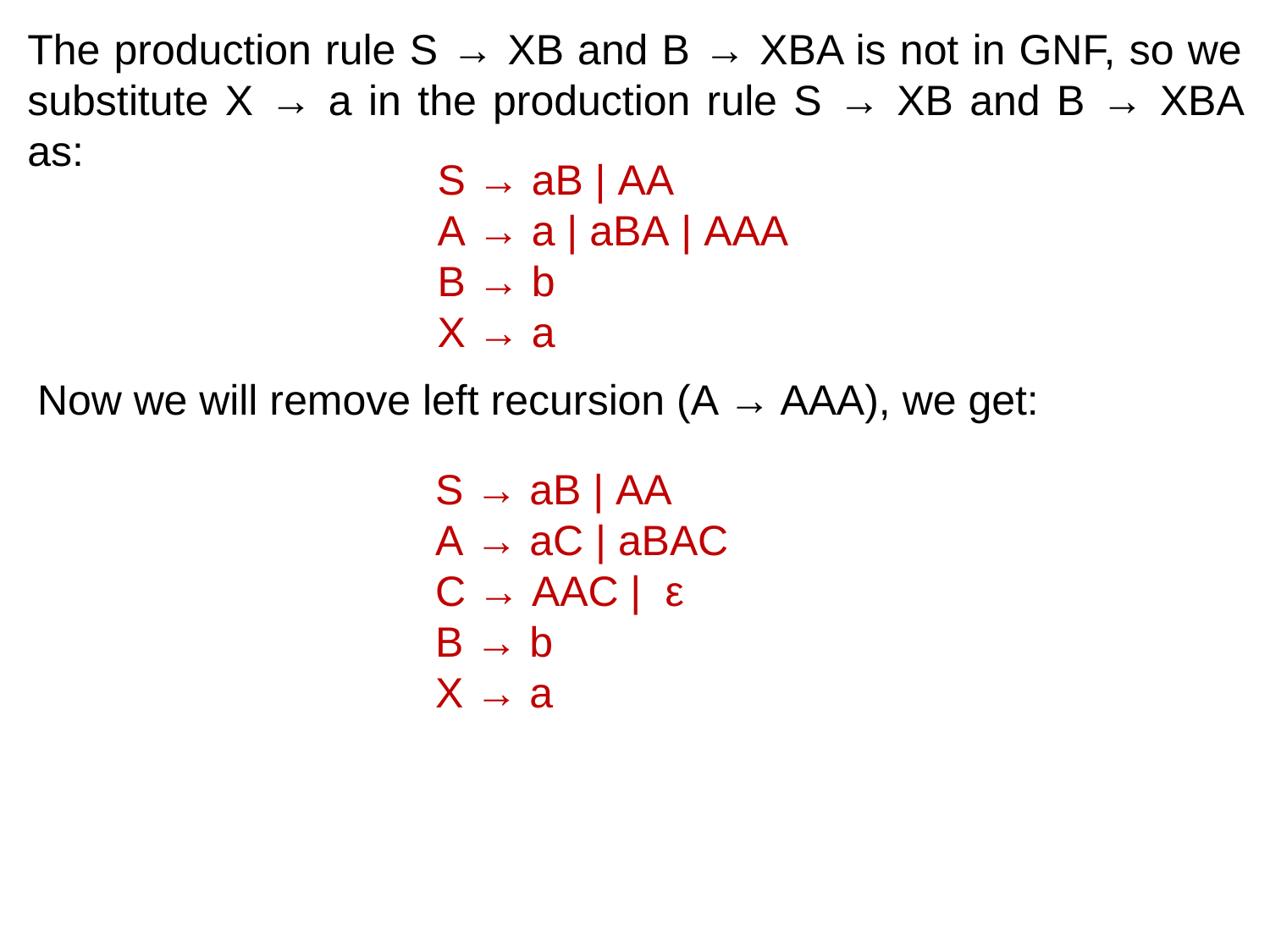

The production rule S → XB and B → XBA is not in GNF, so we substitute X → a in the production rule S → XB and B → XBA as:
S → aB | AA
A → a | aBA | AAA
B → b
X → a
Now we will remove left recursion (A → AAA), we get:
S → aB | AA
A → aC | aBAC
C → AAC |  ε
B → b
X → a